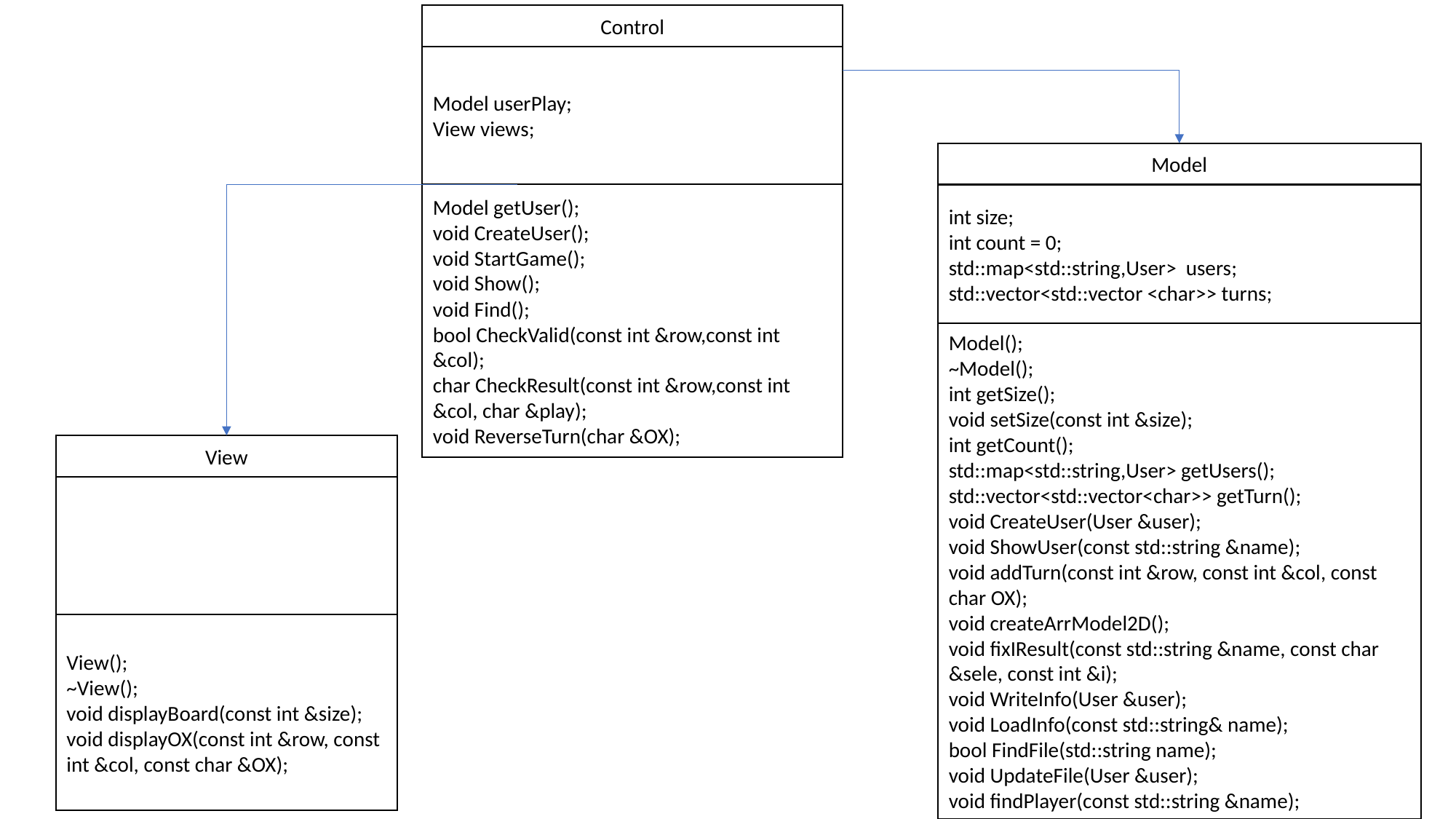

Control
Model userPlay;
View views;
Model
Model getUser();
void CreateUser();
void StartGame();
void Show();
void Find();
bool CheckValid(const int &row,const int &col);
char CheckResult(const int &row,const int &col, char &play);
void ReverseTurn(char &OX);
int size;
int count = 0;
std::map<std::string,User>  users;
std::vector<std::vector <char>> turns;
Model();
~Model();
int getSize();
void setSize(const int &size);
int getCount();
std::map<std::string,User> getUsers();
std::vector<std::vector<char>> getTurn();
void CreateUser(User &user);
void ShowUser(const std::string &name);
void addTurn(const int &row, const int &col, const char OX);
void createArrModel2D();
void fixIResult(const std::string &name, const char &sele, const int &i);
void WriteInfo(User &user);
void LoadInfo(const std::string& name);
bool FindFile(std::string name);
void UpdateFile(User &user);
void findPlayer(const std::string &name);
View

View();
~View();
void displayBoard(const int &size);
void displayOX(const int &row, const int &col, const char &OX);